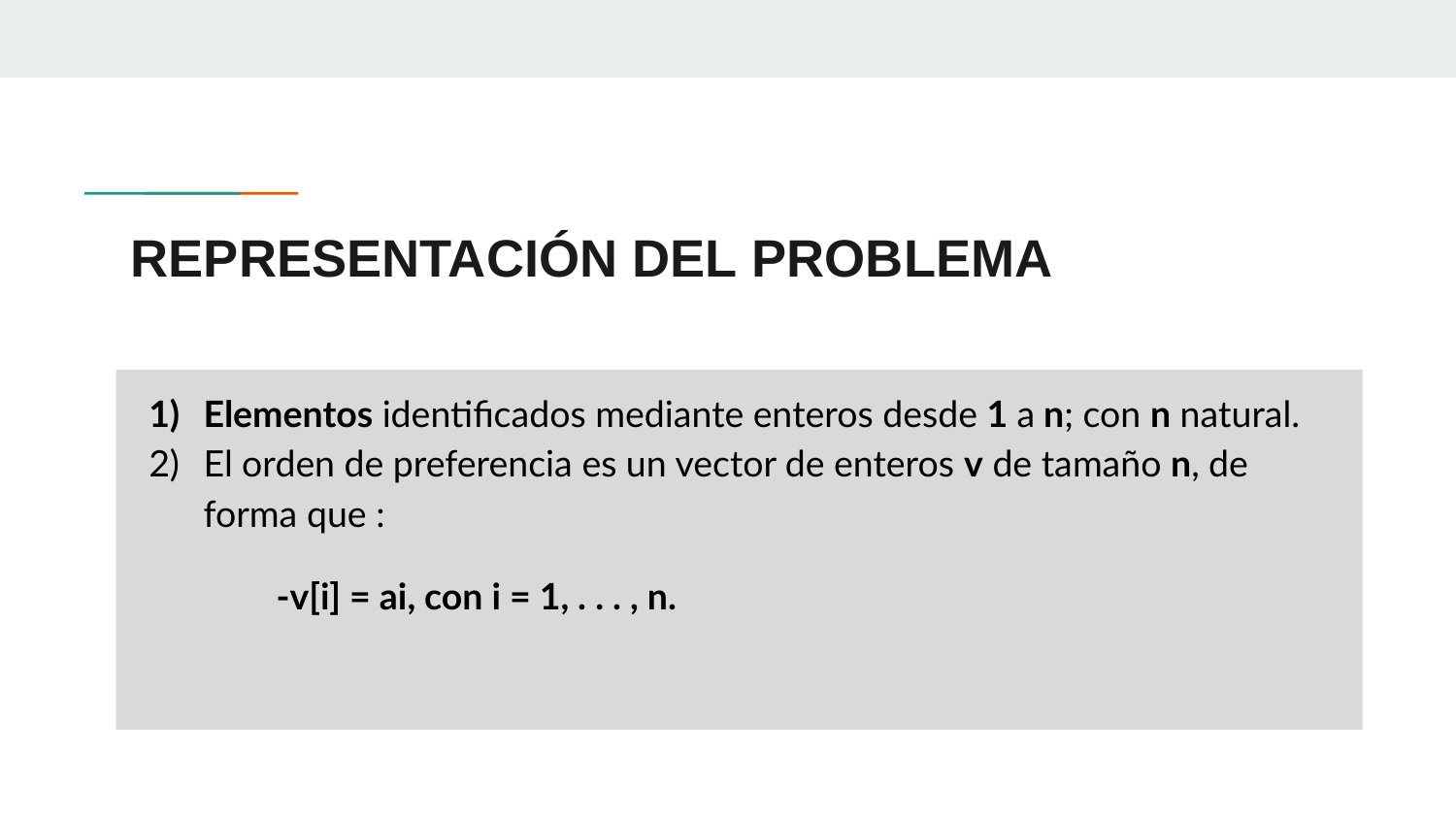

# REPRESENTACIÓN DEL PROBLEMA
Elementos identificados mediante enteros desde 1 a n; con n natural.
El orden de preferencia es un vector de enteros v de tamaño n, de forma que :
-v[i] = ai, con i = 1, . . . , n.